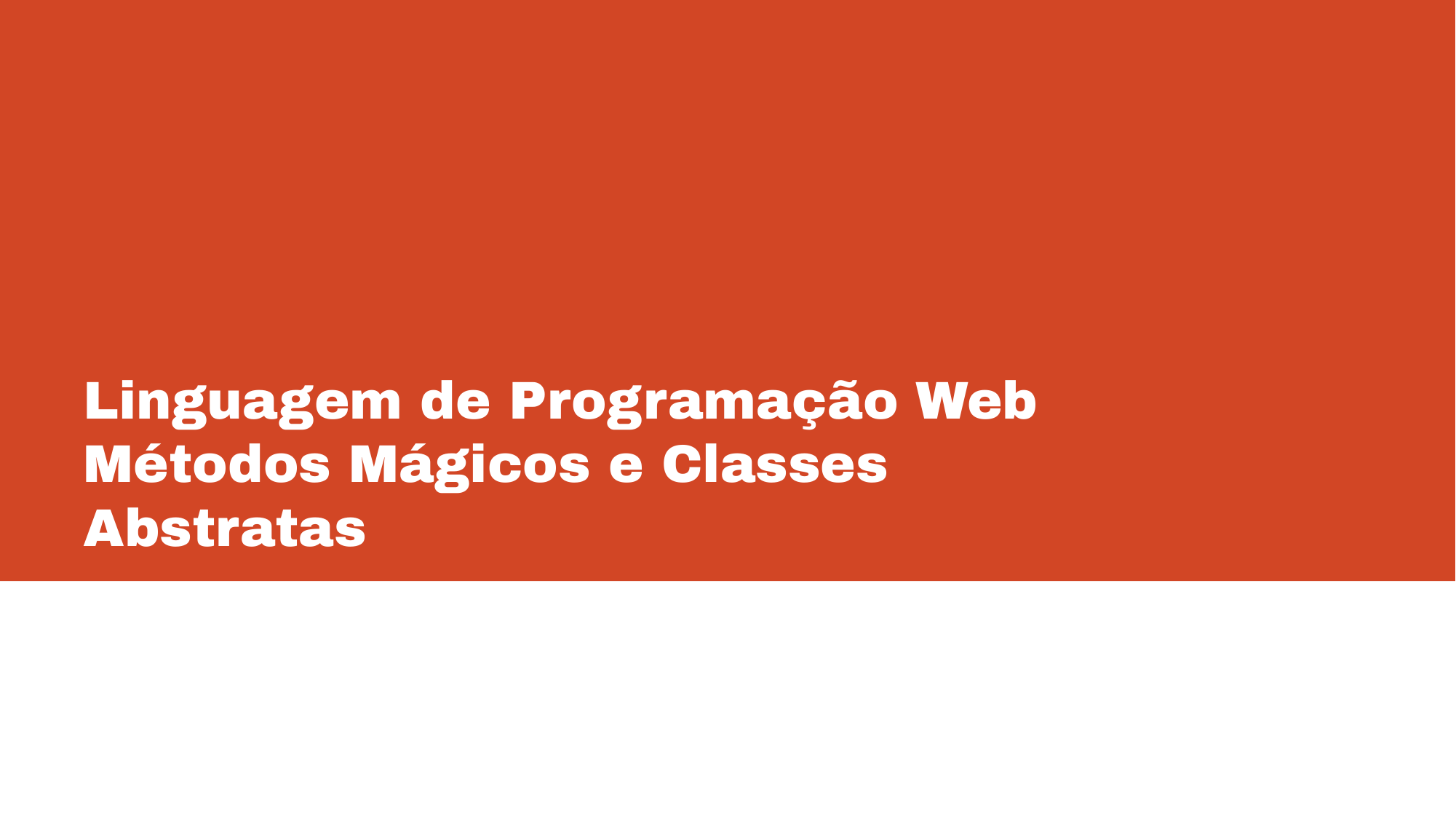

Linguagem de Programação Web
Métodos Mágicos e Classes Abstratas